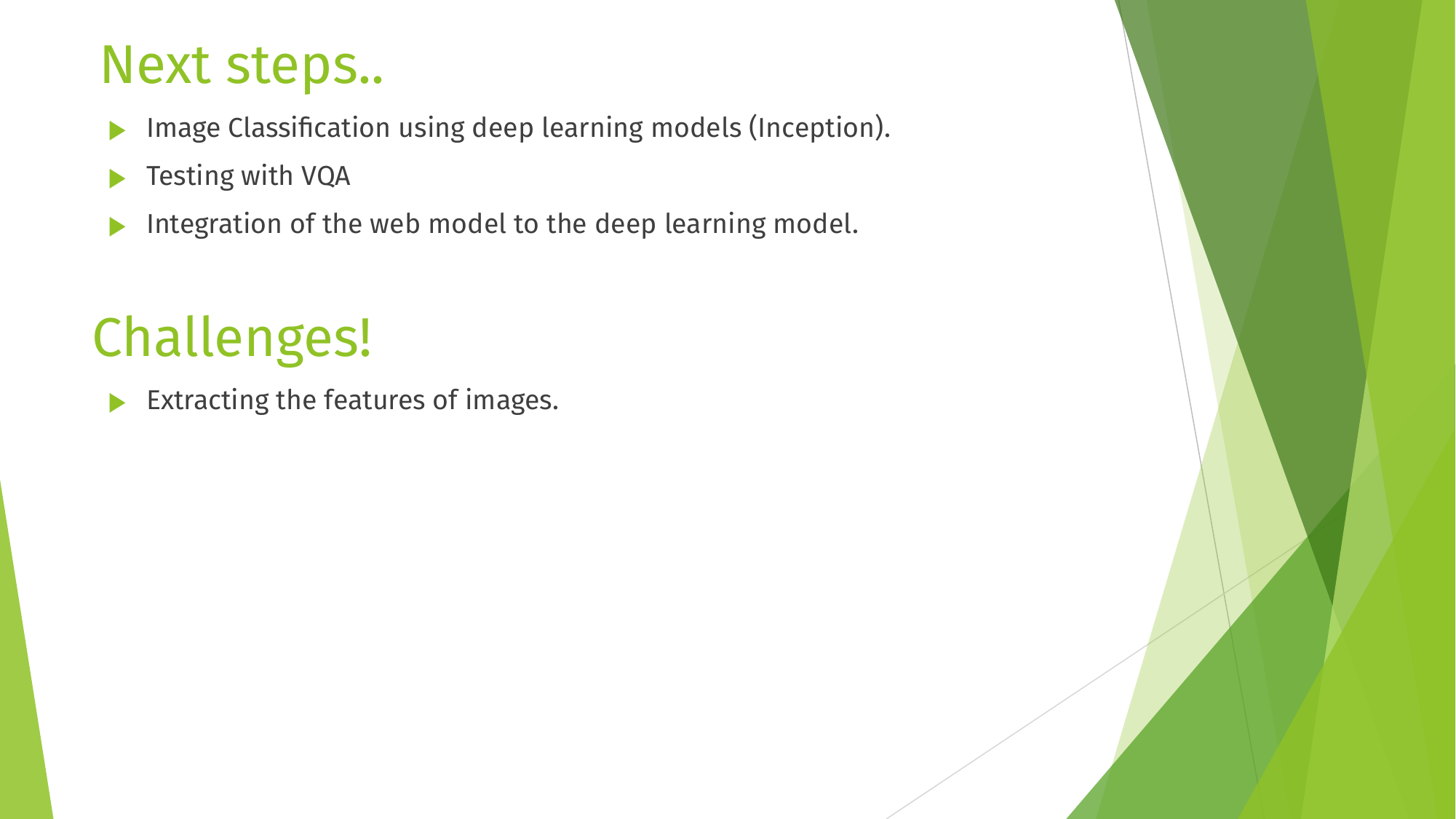

Next steps..
Image Classification using deep learning models (Inception).
Testing with VQA
Integration of the web model to the deep learning model.

Challenges!
Extracting the features of images.